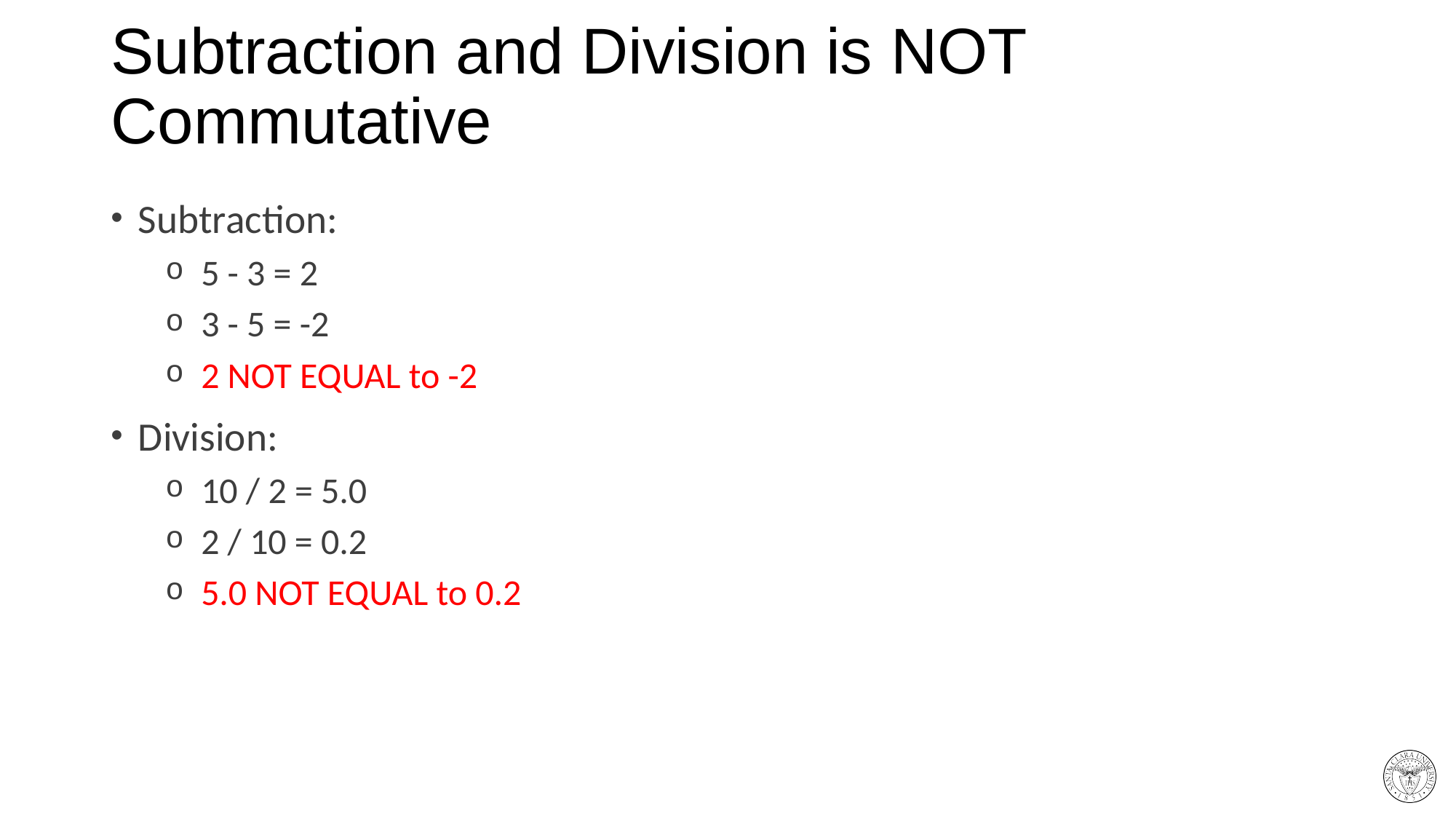

# Subtraction and Division is NOT Commutative
Subtraction:
 5 - 3 = 2
 3 - 5 = -2
 2 NOT EQUAL to -2
Division:
 10 / 2 = 5.0
 2 / 10 = 0.2
 5.0 NOT EQUAL to 0.2